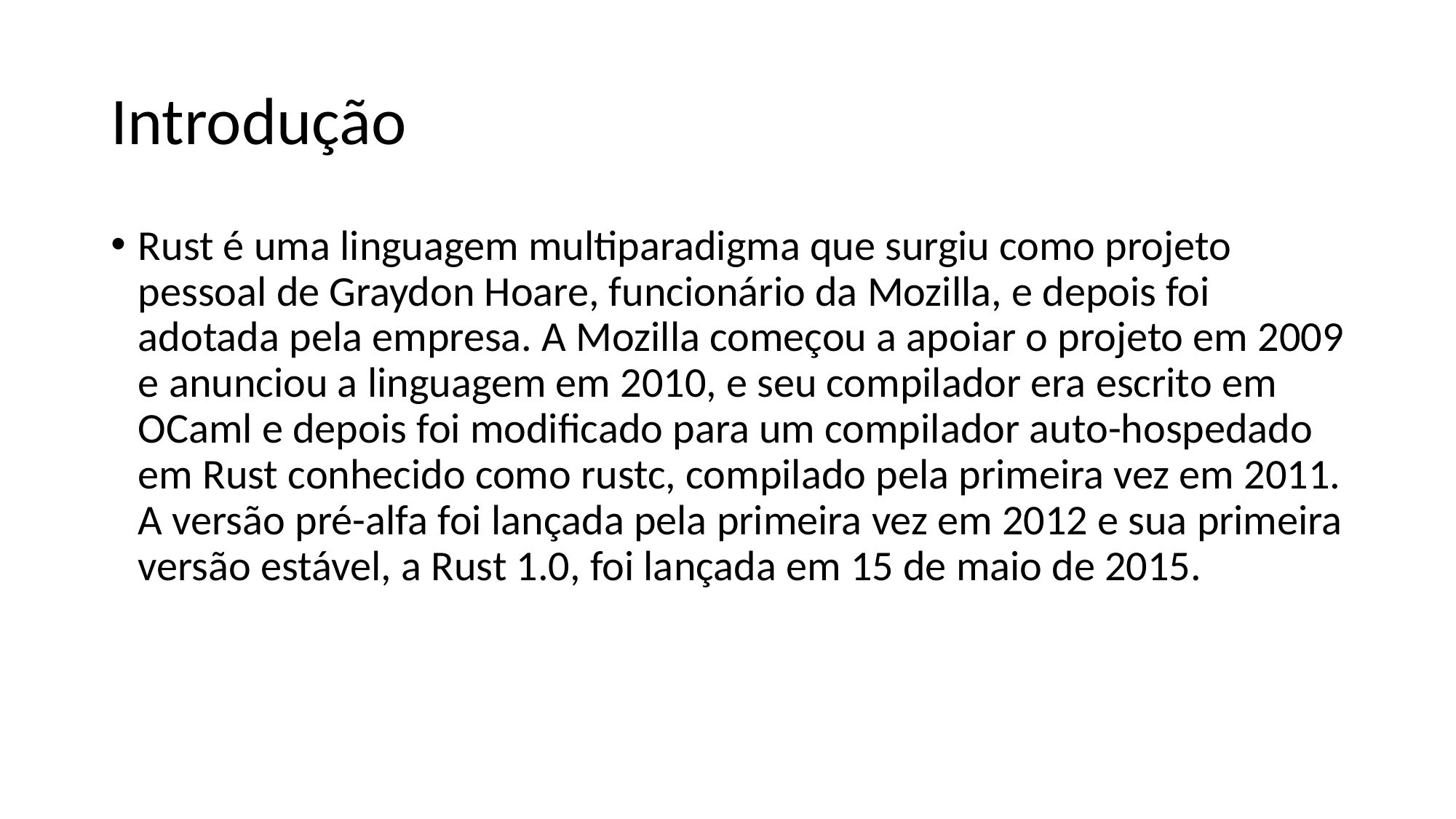

# Introdução
Rust é uma linguagem multiparadigma que surgiu como projeto pessoal de Graydon Hoare, funcionário da Mozilla, e depois foi adotada pela empresa. A Mozilla começou a apoiar o projeto em 2009 e anunciou a linguagem em 2010, e seu compilador era escrito em OCaml e depois foi modificado para um compilador auto-hospedado em Rust conhecido como rustc, compilado pela primeira vez em 2011. A versão pré-alfa foi lançada pela primeira vez em 2012 e sua primeira versão estável, a Rust 1.0, foi lançada em 15 de maio de 2015.